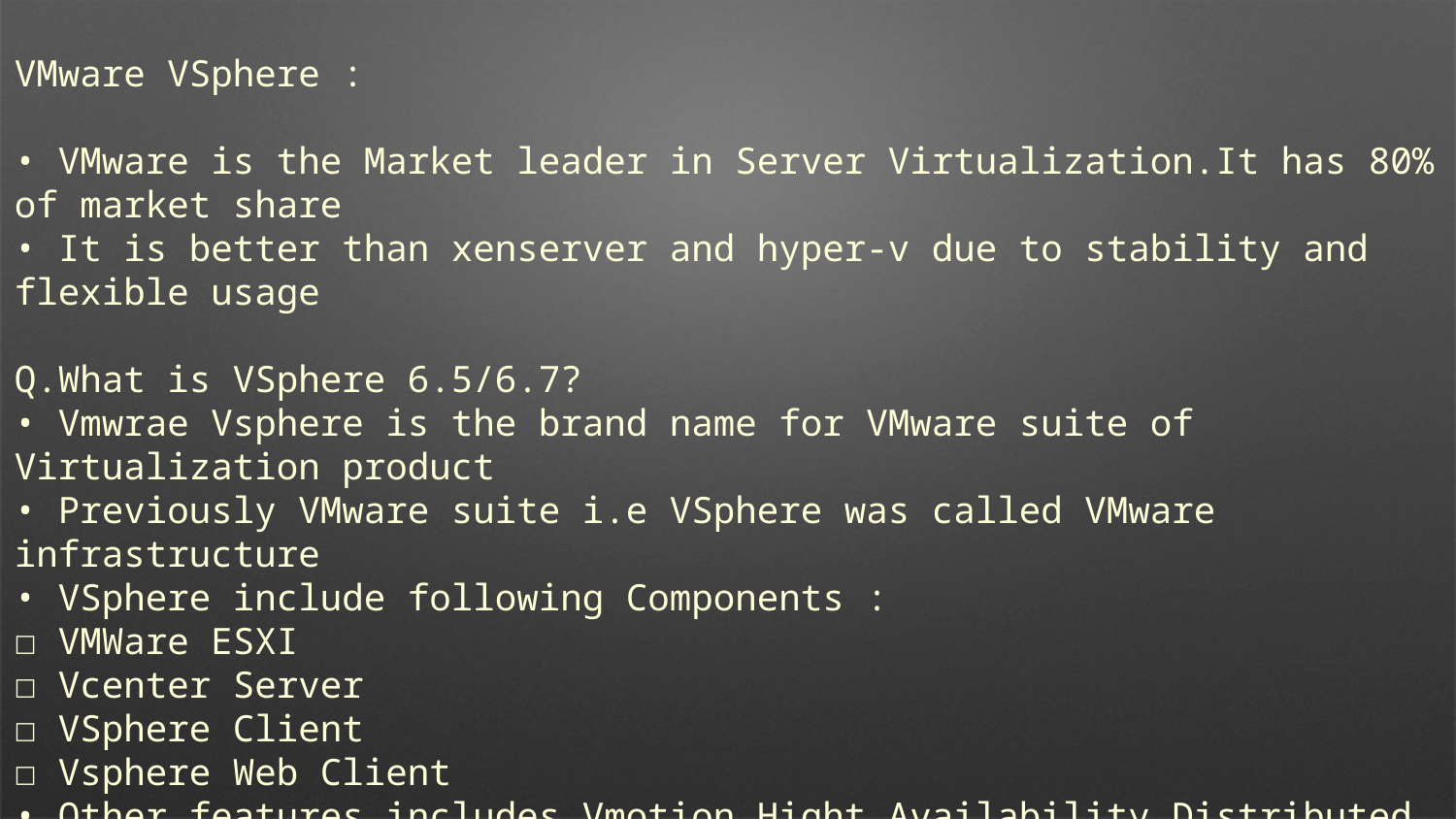

VMware VSphere :

• VMware is the Market leader in Server Virtualization.It has 80% of market share
• It is better than xenserver and hyper-v due to stability and flexible usage

Q.What is VSphere 6.5/6.7?
• Vmwrae Vsphere is the brand name for VMware suite of Virtualization product
• Previously VMware suite i.e VSphere was called VMware infrastructure
• VSphere include following Components :
☐ VMWare ESXI
☐ Vcenter Server
☐ VSphere Client
☐ Vsphere Web Client
• Other features includes Vmotion,Hight Availability,Distributed Resource Scheduler(DRS),fault tolerance